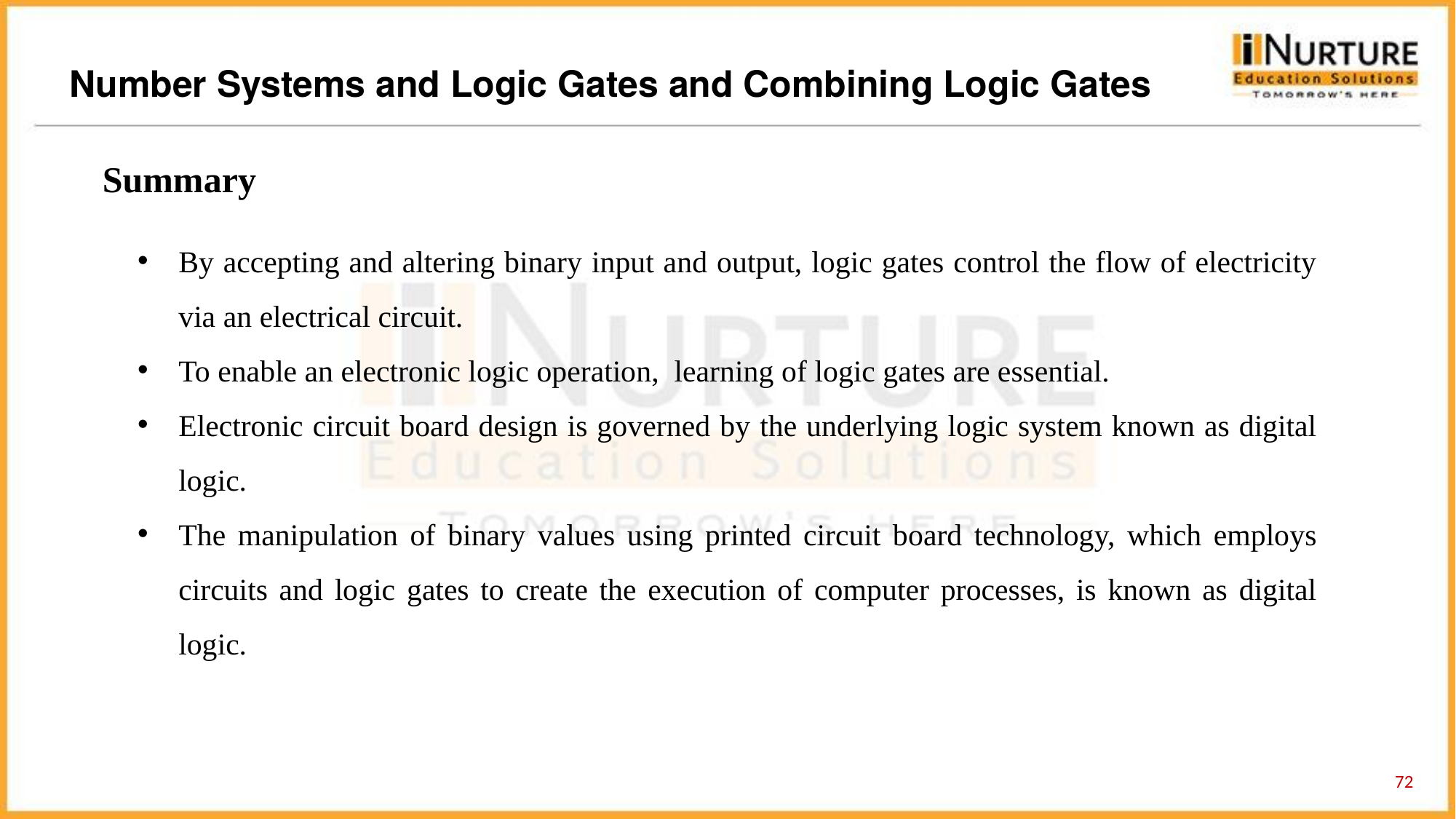

Number Systems and Logic Gates and Combining Logic Gates
Summary
By accepting and altering binary input and output, logic gates control the flow of electricity via an electrical circuit.
To enable an electronic logic operation,  learning of logic gates are essential.
Electronic circuit board design is governed by the underlying logic system known as digital logic.
The manipulation of binary values using printed circuit board technology, which employs circuits and logic gates to create the execution of computer processes, is known as digital logic.

72